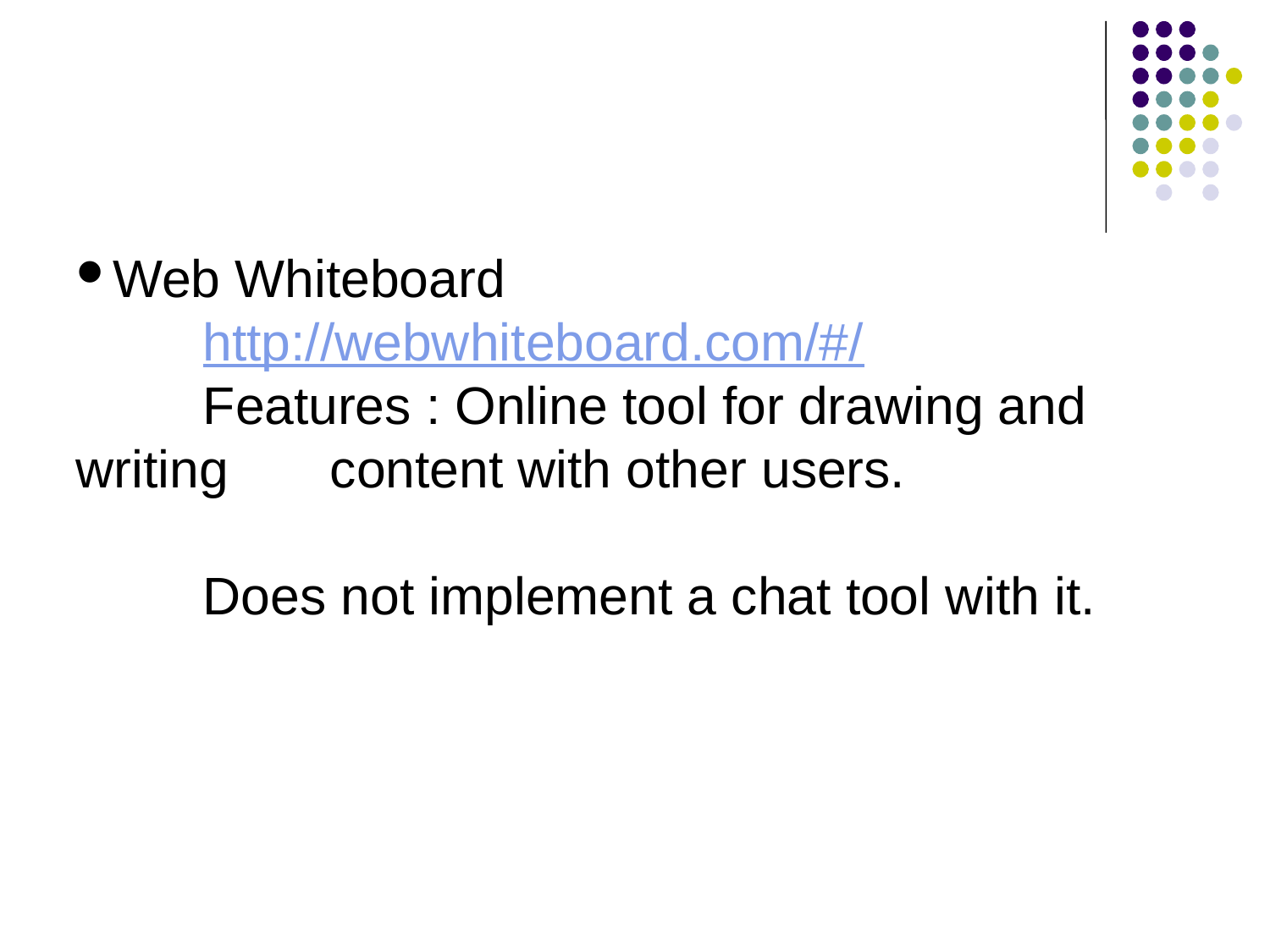

Web Whiteboard
	http://webwhiteboard.com/#/
	Features : Online tool for drawing and writing 	content with other users.

	Does not implement a chat tool with it.